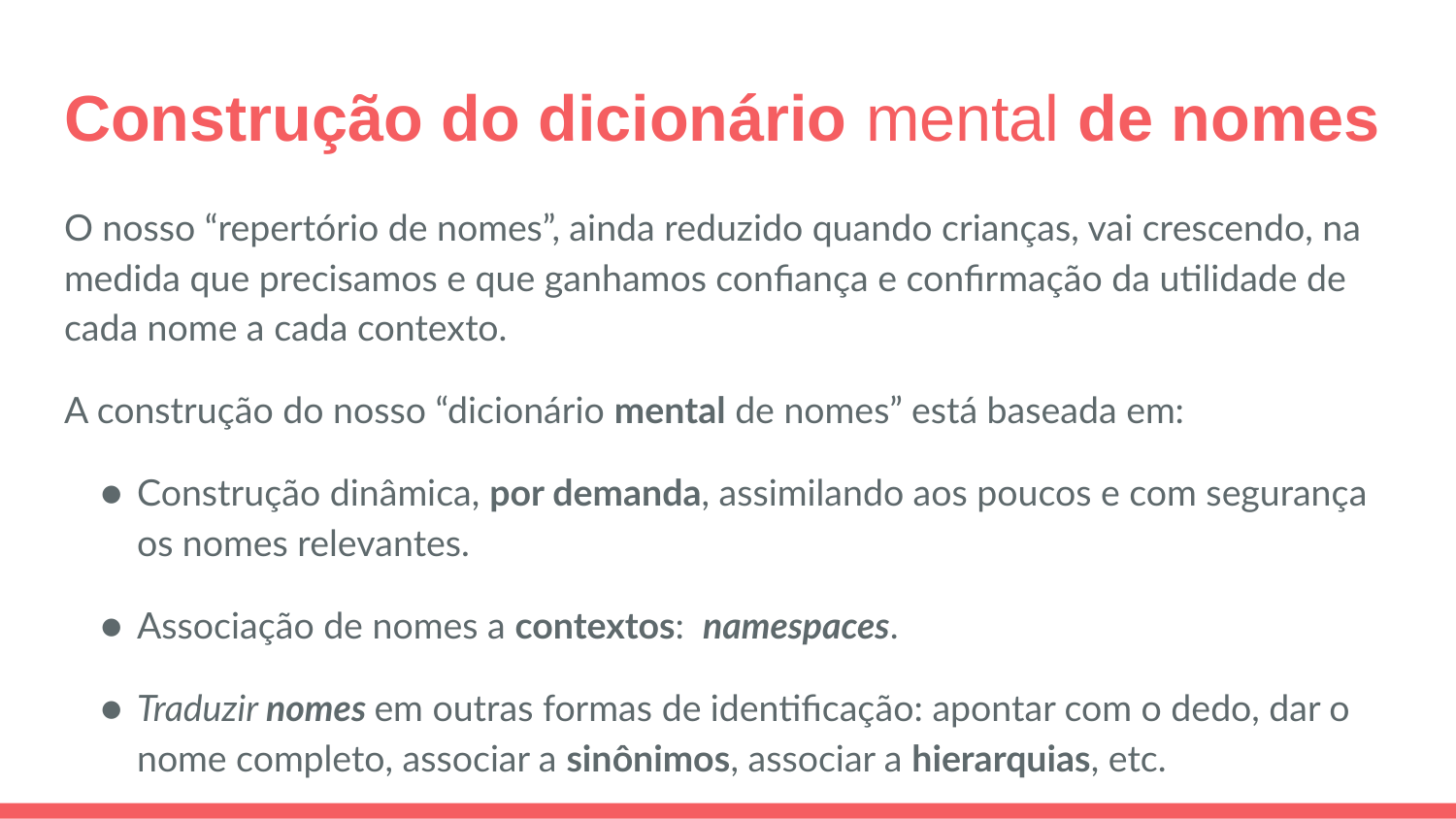

# Construção do dicionário mental de nomes
O nosso “repertório de nomes”, ainda reduzido quando crianças, vai crescendo, na medida que precisamos e que ganhamos confiança e confirmação da utilidade de cada nome a cada contexto.
A construção do nosso “dicionário mental de nomes” está baseada em:
Construção dinâmica, por demanda, assimilando aos poucos e com segurança os nomes relevantes.
Associação de nomes a contextos:  namespaces.
Traduzir nomes em outras formas de identificação: apontar com o dedo, dar o nome completo, associar a sinônimos, associar a hierarquias, etc.